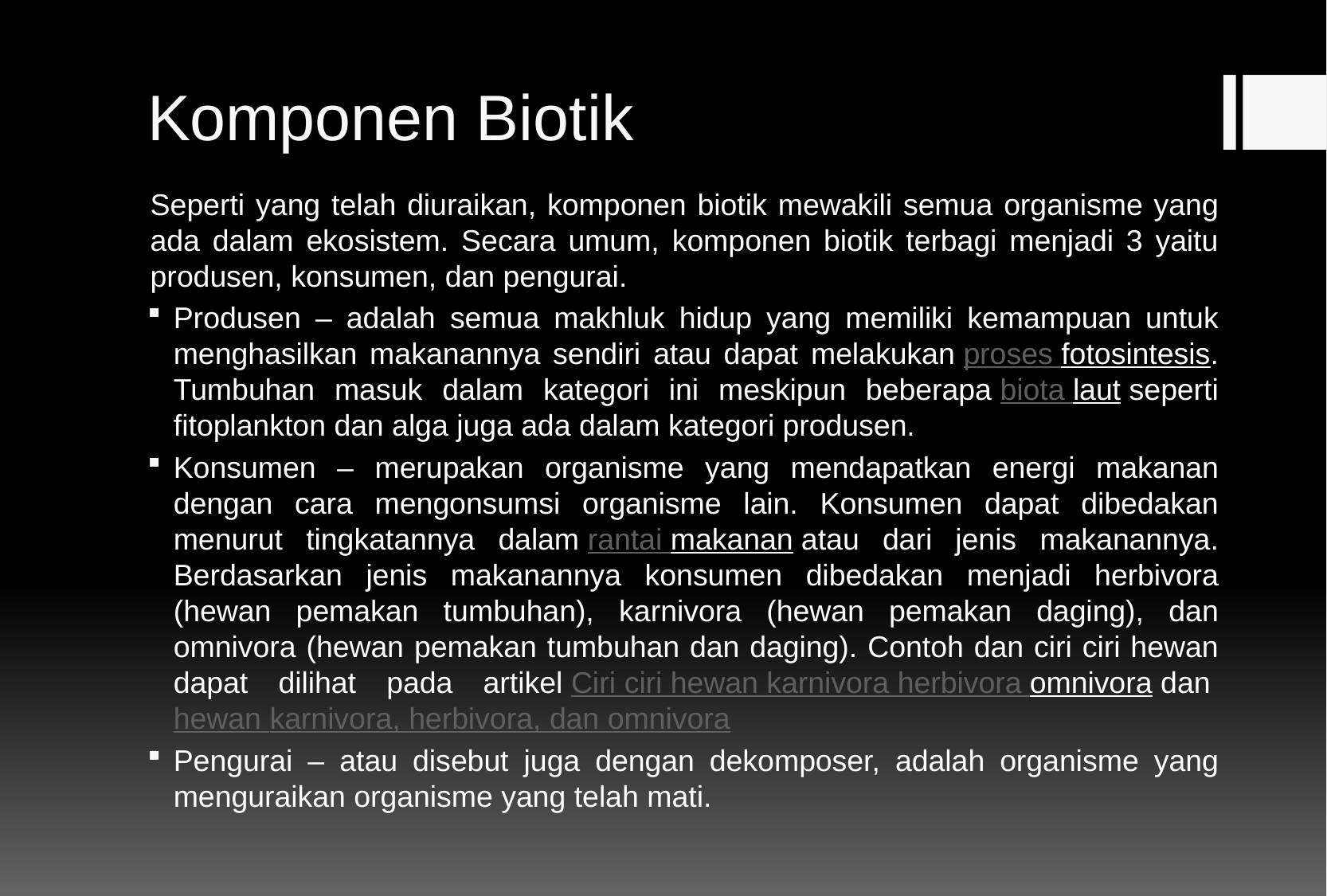

# Komponen Biotik
Seperti yang telah diuraikan, komponen biotik mewakili semua organisme yang ada dalam ekosistem. Secara umum, komponen biotik terbagi menjadi 3 yaitu produsen, konsumen, dan pengurai.
Produsen – adalah semua makhluk hidup yang memiliki kemampuan untuk menghasilkan makanannya sendiri atau dapat melakukan proses fotosintesis. Tumbuhan masuk dalam kategori ini meskipun beberapa biota laut seperti fitoplankton dan alga juga ada dalam kategori produsen.
Konsumen – merupakan organisme yang mendapatkan energi makanan dengan cara mengonsumsi organisme lain. Konsumen dapat dibedakan menurut tingkatannya dalam rantai makanan atau dari jenis makanannya. Berdasarkan jenis makanannya konsumen dibedakan menjadi herbivora (hewan pemakan tumbuhan), karnivora (hewan pemakan daging), dan omnivora (hewan pemakan tumbuhan dan daging). Contoh dan ciri ciri hewan dapat dilihat pada artikel Ciri ciri hewan karnivora herbivora omnivora dan hewan karnivora, herbivora, dan omnivora
Pengurai – atau disebut juga dengan dekomposer, adalah organisme yang menguraikan organisme yang telah mati.